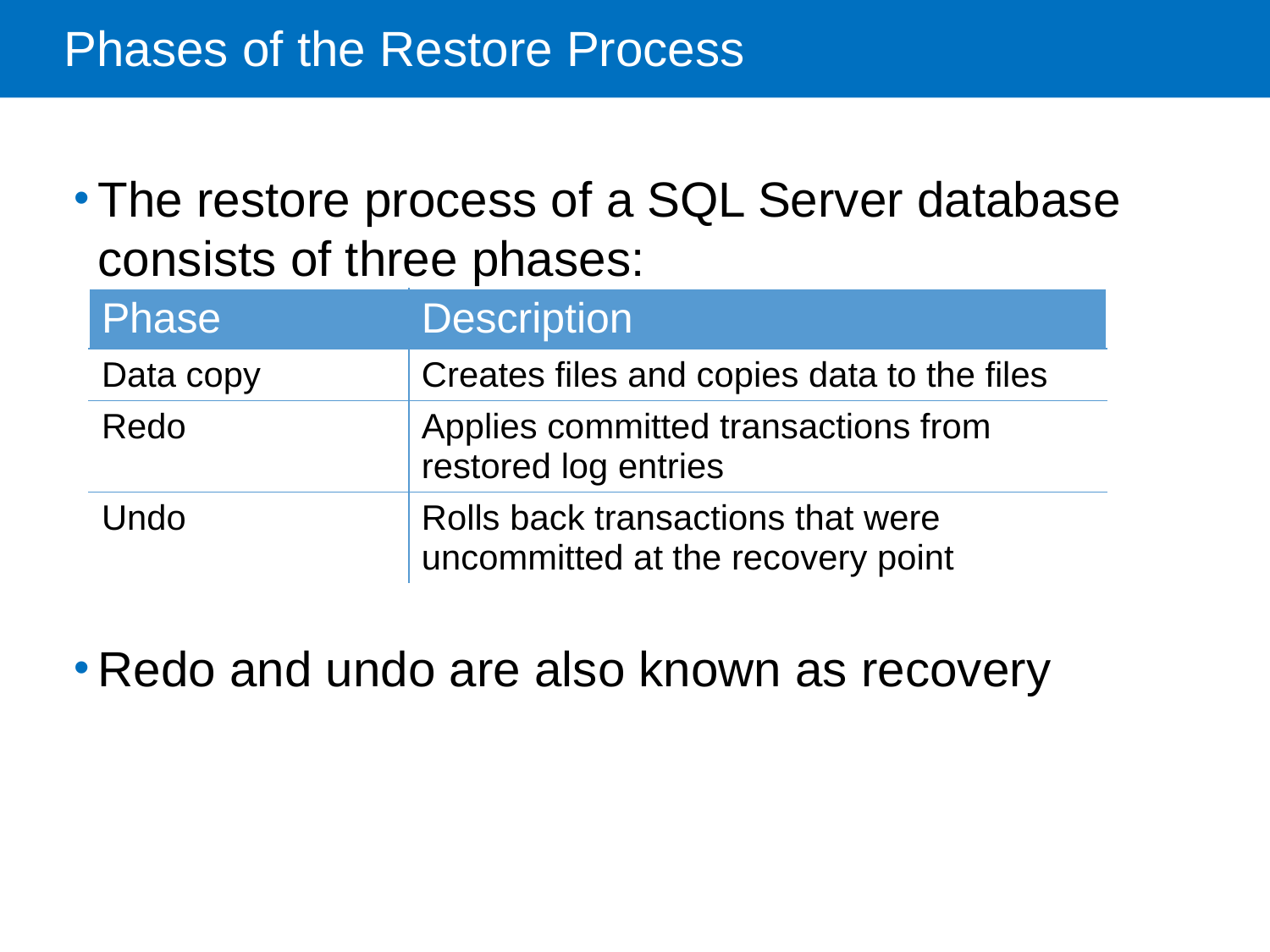

# Phases of the Restore Process
The restore process of a SQL Server database consists of three phases:

Redo and undo are also known as recovery

| Phase | Description |
| --- | --- |
| Data copy | Creates files and copies data to the files |
| Redo | Applies committed transactions from restored log entries |
| Undo | Rolls back transactions that were uncommitted at the recovery point |